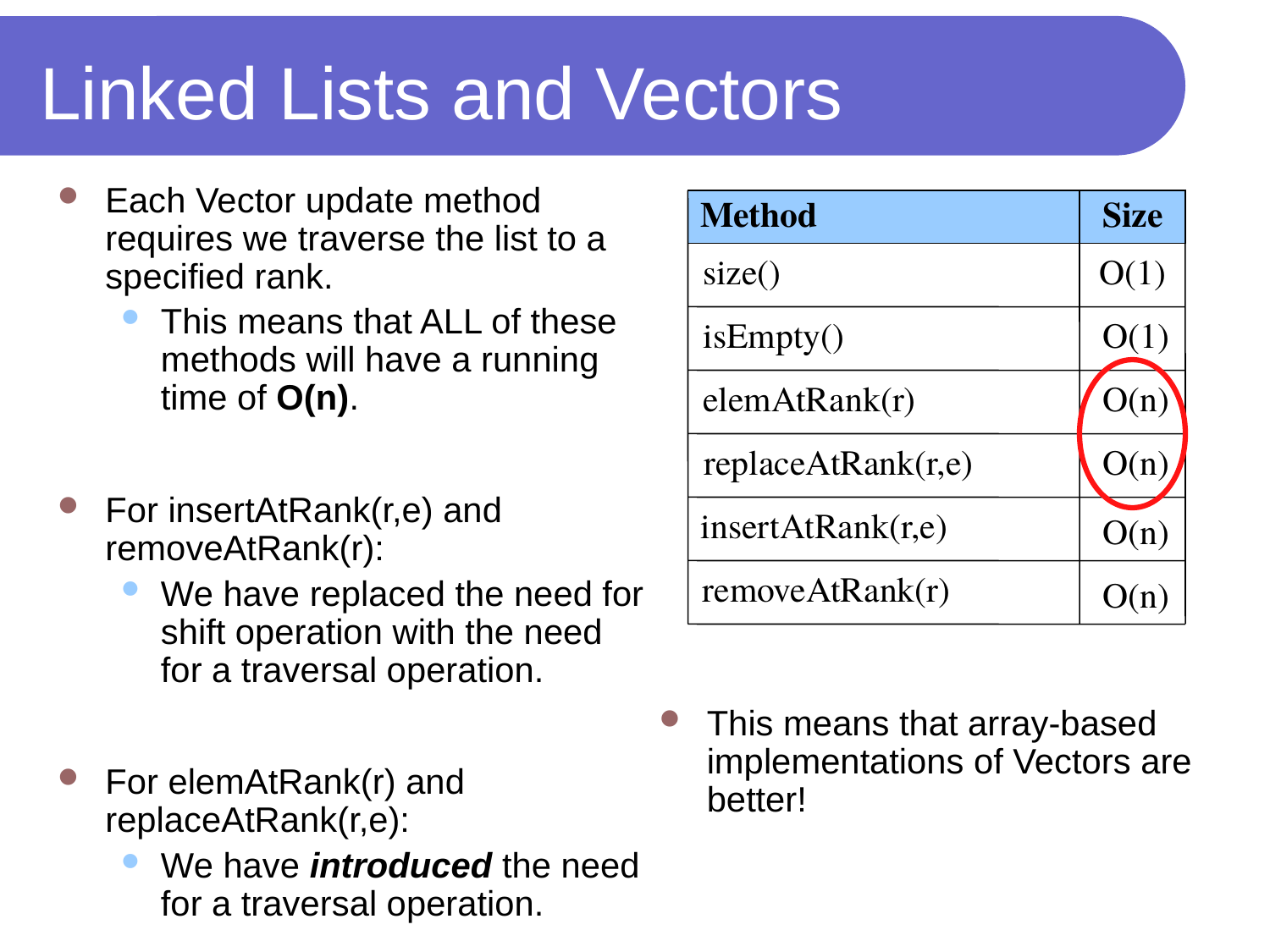

# Linked Lists and Vectors
Each Vector update method requires we traverse the list to a specified rank.
This means that ALL of these methods will have a running time of O(n).

For insertAtRank(r,e) and removeAtRank(r):
We have replaced the need for shift operation with the need for a traversal operation.

For elemAtRank(r) and replaceAtRank(r,e):
We have introduced the need for a traversal operation.

Method
Size
size()
O(1)

isEmpty()
O(1)

elemAtRank(r)
O(n)

replaceAtRank(r,e)
O(n)

insertAtRank(r,e)
O(n)

removeAtRank(r)
O(n)

This means that array-based implementations of Vectors are better!